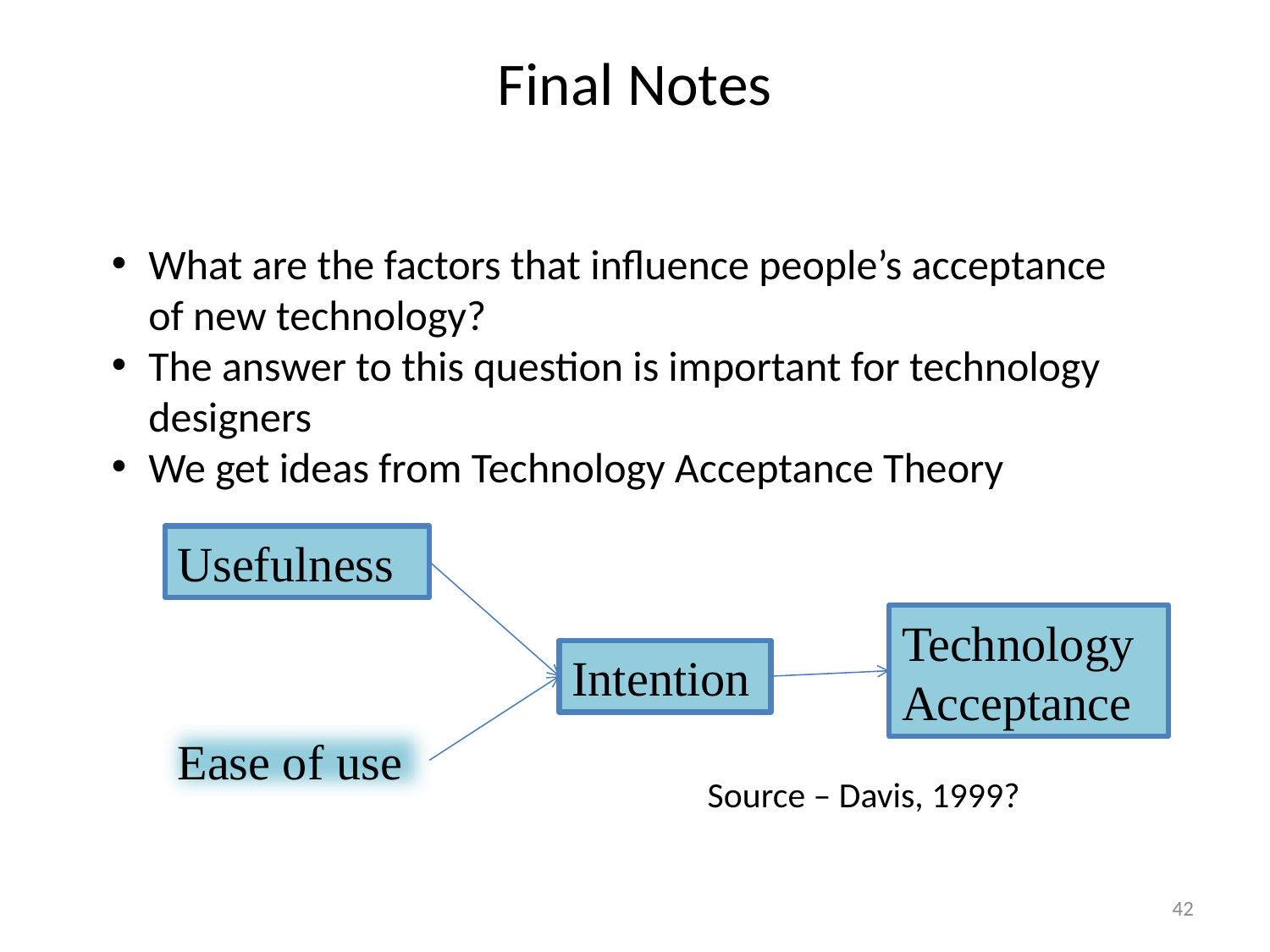

# Final Notes
What are the factors that influence people’s acceptance of new technology?
The answer to this question is important for technology designers
We get ideas from Technology Acceptance Theory
Usefulness
Technology Acceptance
Intention
Ease of use
Source – Davis, 1999?

42